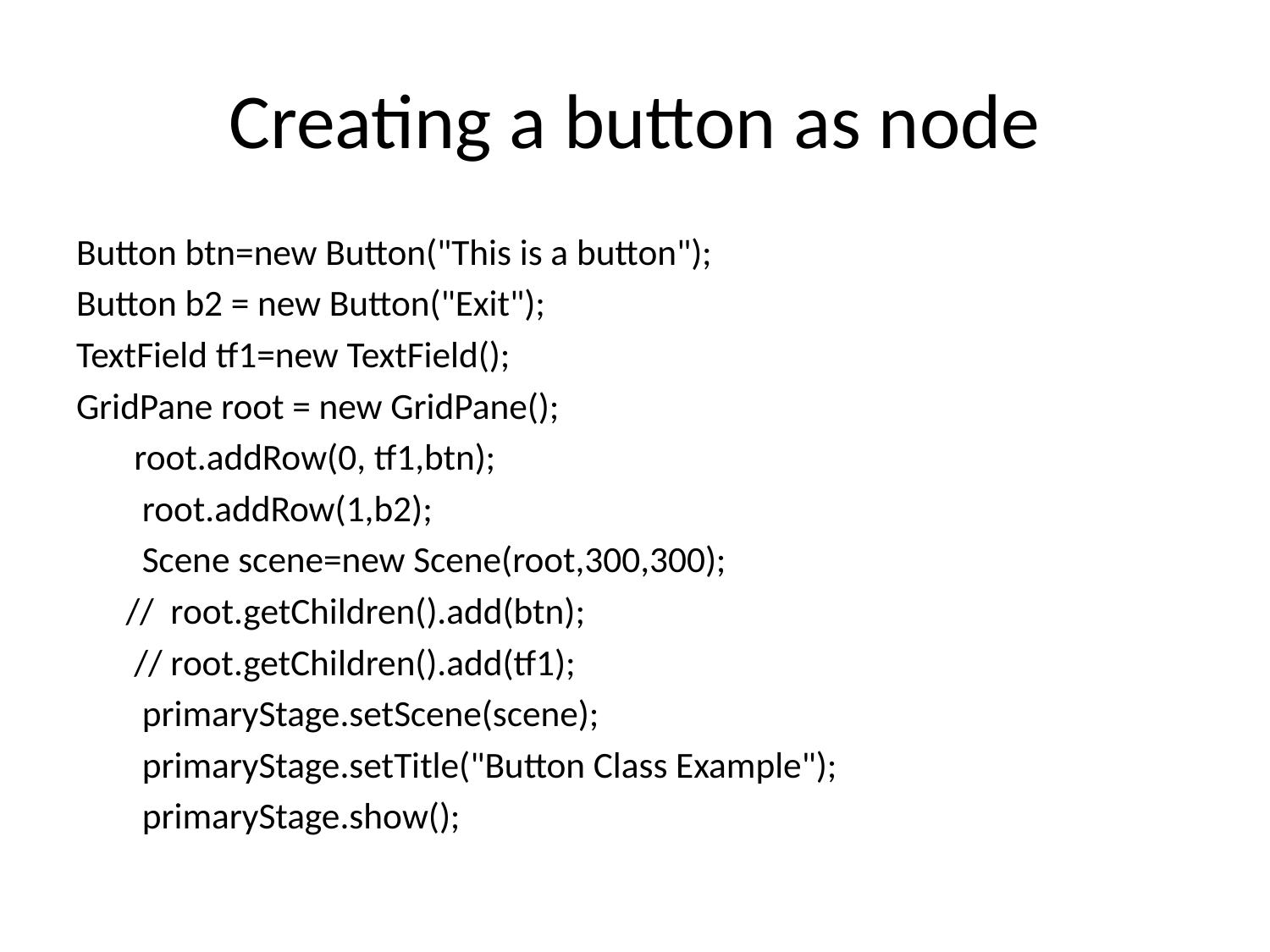

# Creating a button as node
Button btn=new Button("This is a button");
Button b2 = new Button("Exit");
TextField tf1=new TextField();
GridPane root = new GridPane();
       root.addRow(0, tf1,btn);
        root.addRow(1,b2);
        Scene scene=new Scene(root,300,300);
      //  root.getChildren().add(btn);
       // root.getChildren().add(tf1);
        primaryStage.setScene(scene);
        primaryStage.setTitle("Button Class Example");
        primaryStage.show();